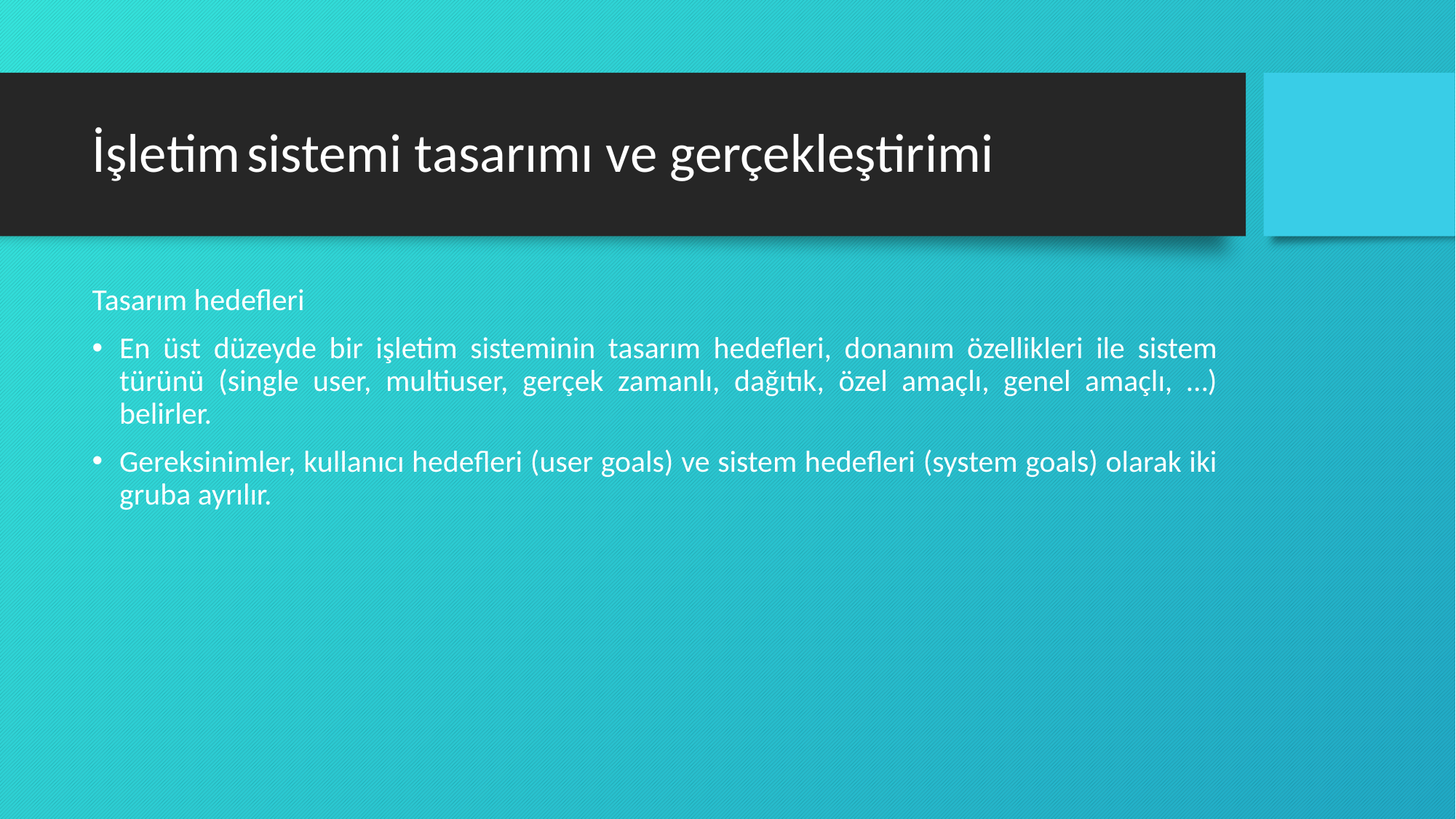

# İşletim sistemi tasarımı ve gerçekleştirimi
Tasarım hedefleri
En üst düzeyde bir işletim sisteminin tasarım hedefleri, donanım özellikleri ile sistem türünü (single user, multiuser, gerçek zamanlı, dağıtık, özel amaçlı, genel amaçlı, …) belirler.
Gereksinimler, kullanıcı hedefleri (user goals) ve sistem hedefleri (system goals) olarak iki gruba ayrılır.